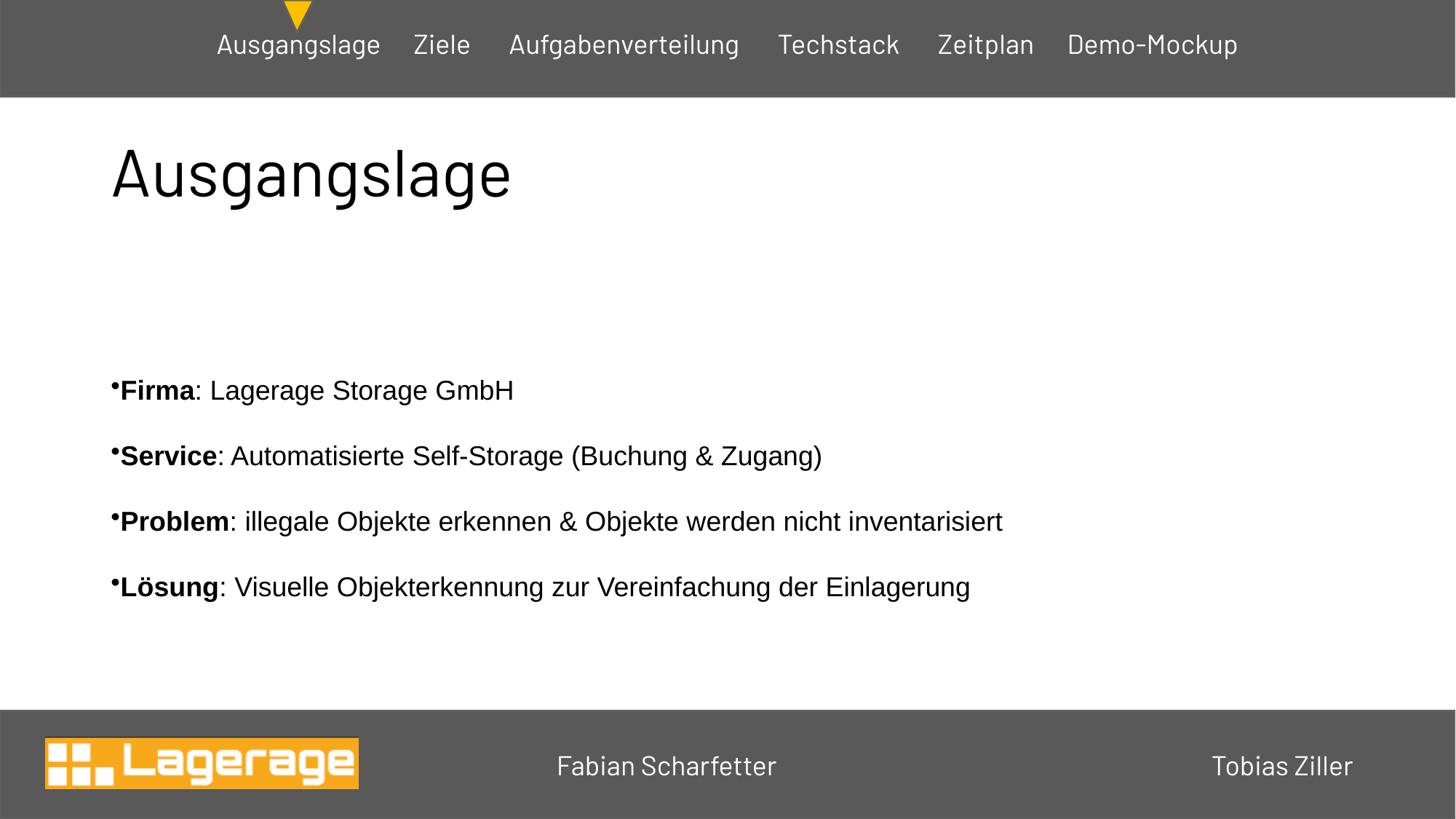

# Ausgangslage
Firma: Lagerage Storage GmbH

Service: Automatisierte Self-Storage (Buchung & Zugang)

Problem: illegale Objekte erkennen & Objekte werden nicht inventarisiert

Lösung: Visuelle Objekterkennung zur Vereinfachung der Einlagerung